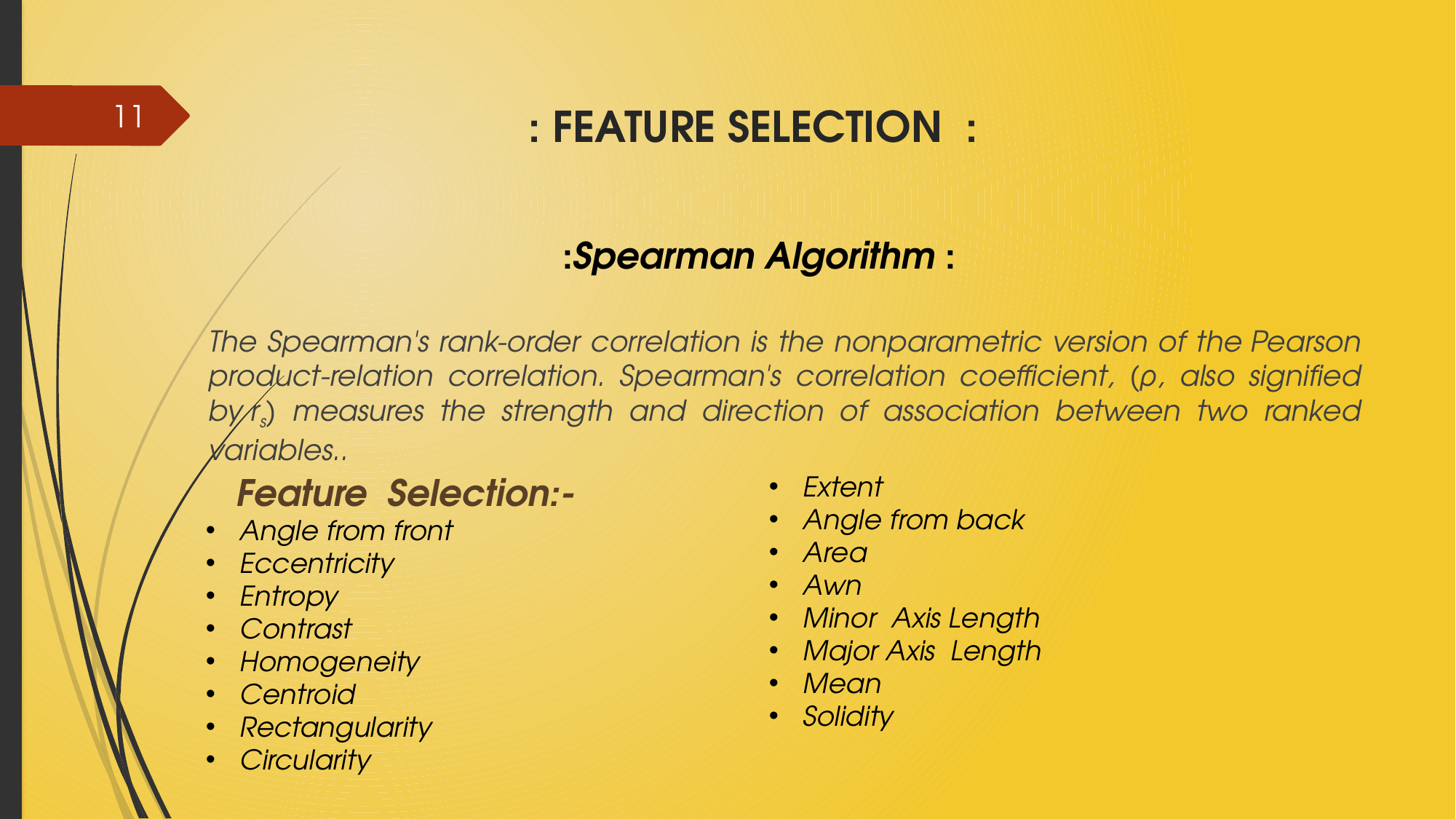

11
# : FEATURE SELECTION  :
:Spearman Algorithm :
The Spearman's rank-order correlation is the nonparametric version of the Pearson product-relation correlation. Spearman's correlation coefficient, (ρ, also signified by rs) measures the strength and direction of association between two ranked variables..

    Feature  Selection:-
Angle from front
Eccentricity
Entropy
Contrast
Homogeneity
Centroid
Rectangularity
Circularity

Extent
Angle from back
Area
Awn
Minor  Axis Length
Major Axis  Length
Mean
Solidity